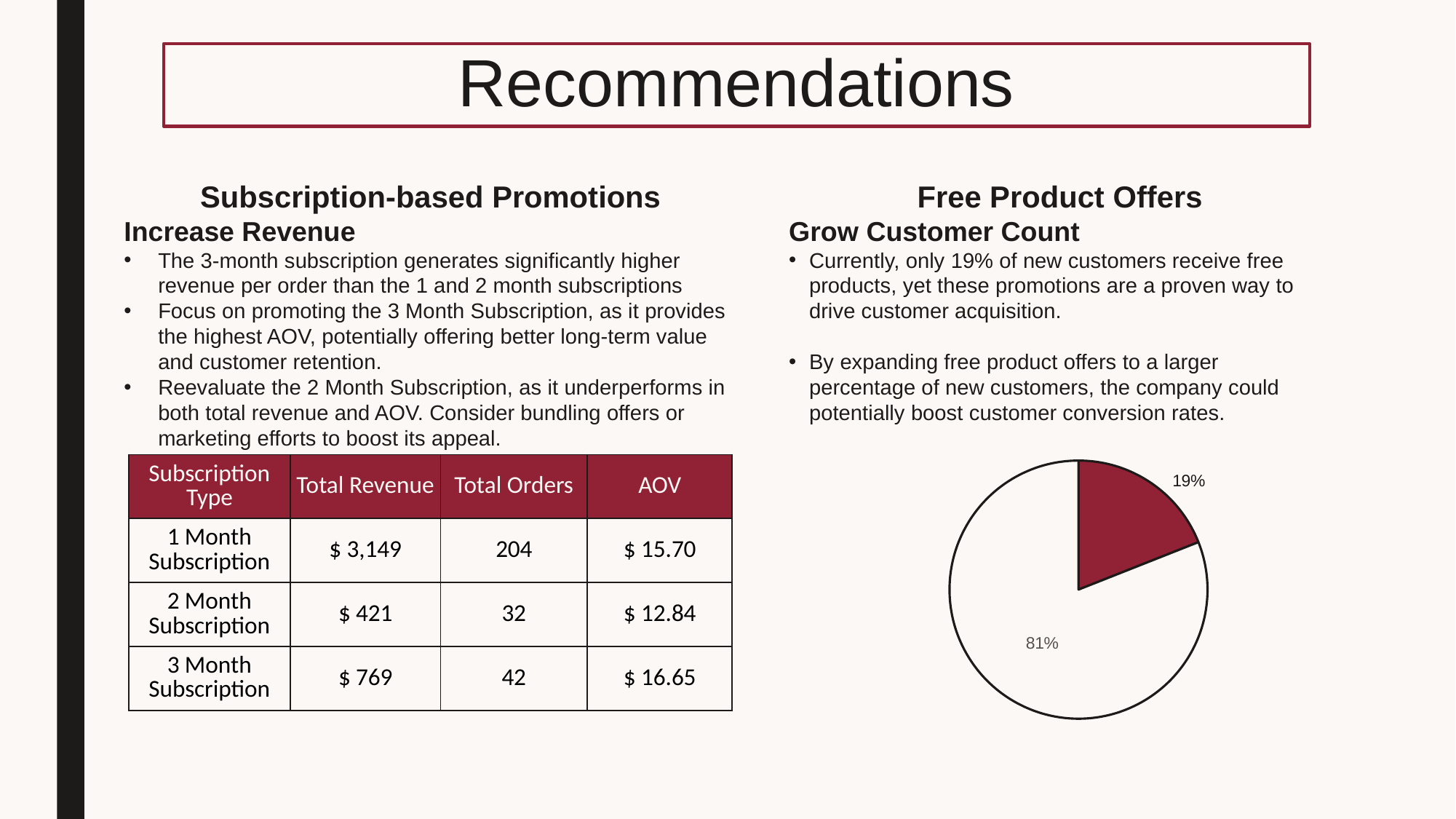

# Recommendations
Subscription-based Promotions
Increase Revenue
The 3-month subscription generates significantly higher revenue per order than the 1 and 2 month subscriptions
Focus on promoting the 3 Month Subscription, as it provides the highest AOV, potentially offering better long-term value and customer retention.
Reevaluate the 2 Month Subscription, as it underperforms in both total revenue and AOV. Consider bundling offers or marketing efforts to boost its appeal.
Free Product Offers
Grow Customer Count
Currently, only 19% of new customers receive free products, yet these promotions are a proven way to drive customer acquisition.

By expanding free product offers to a larger percentage of new customers, the company could potentially boost customer conversion rates.

### Chart

| Category |  |
|---|---|
| new_free | 0.19 |
| New_Not_free | 0.81 |
| Subscription Type | Total Revenue | Total Orders | AOV |
| --- | --- | --- | --- |
| 1 Month Subscription | $ 3,149 | 204 | $ 15.70 |
| 2 Month Subscription | $ 421 | 32 | $ 12.84 |
| 3 Month Subscription | $ 769 | 42 | $ 16.65 |